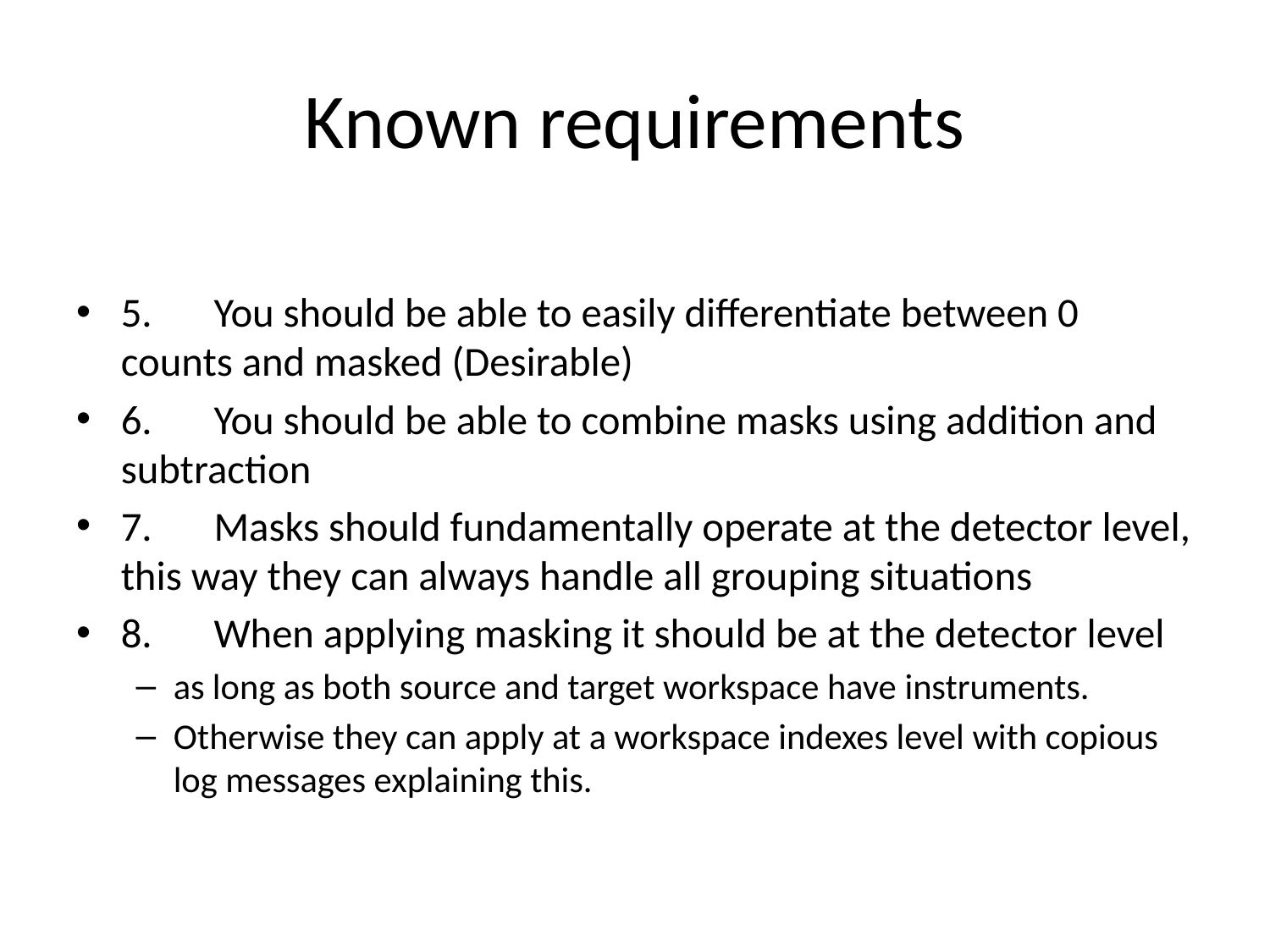

# Known requirements

5.	You should be able to easily differentiate between 0 counts and masked (Desirable)
6.	You should be able to combine masks using addition and subtraction
7.	Masks should fundamentally operate at the detector level, this way they can always handle all grouping situations
8.	When applying masking it should be at the detector level
as long as both source and target workspace have instruments.
Otherwise they can apply at a workspace indexes level with copious log messages explaining this.